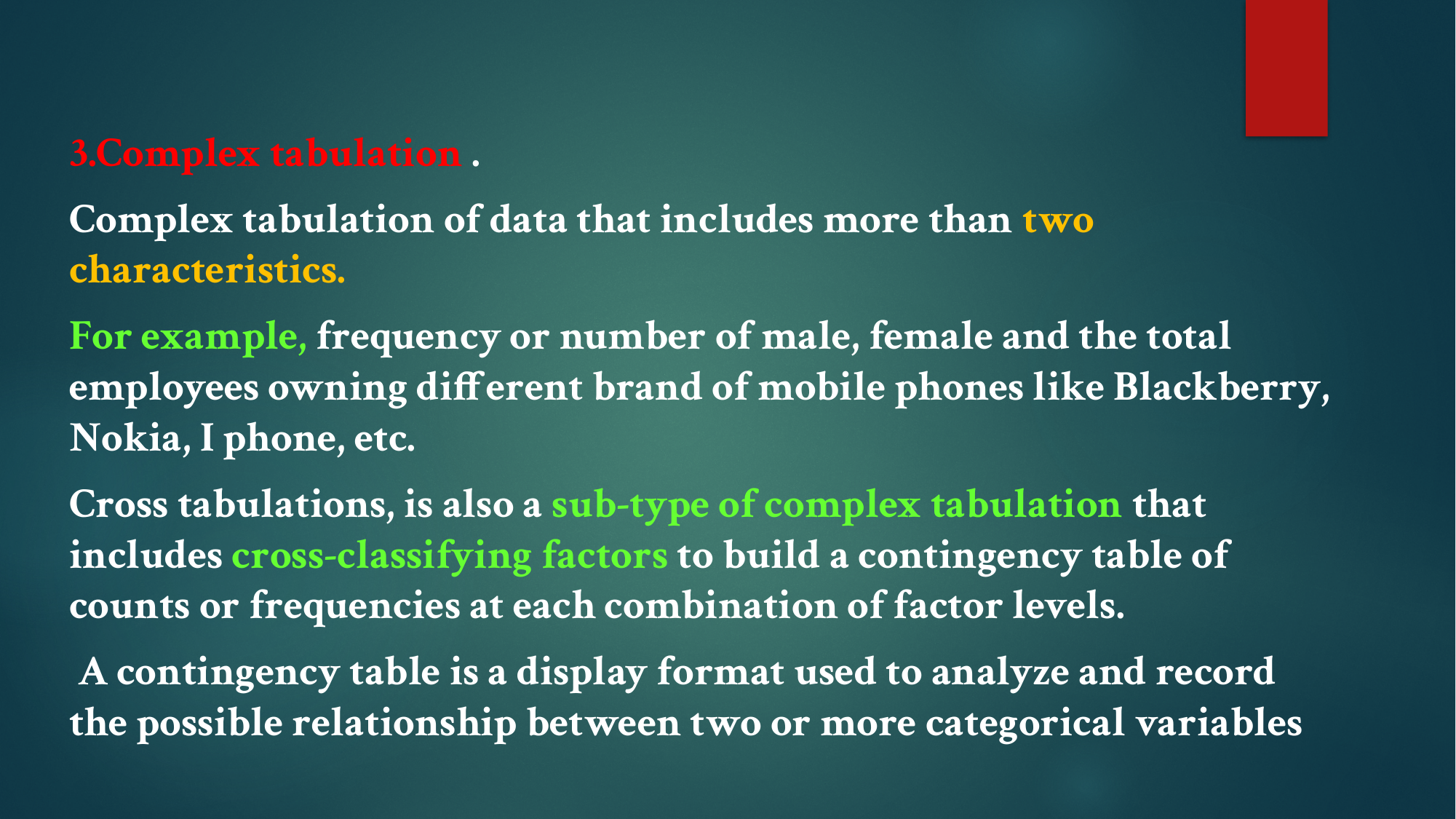

3.Complex tabulation .
Complex tabulation of data that includes more than two characteristics.
For example, frequency or number of male, female and the total employees owning different brand of mobile phones like Blackberry, Nokia, I phone, etc.
Cross tabulations, is also a sub-type of complex tabulation that includes cross-classifying factors to build a contingency table of counts or frequencies at each combination of factor levels.
 A contingency table is a display format used to analyze and record the possible relationship between two or more categorical variables